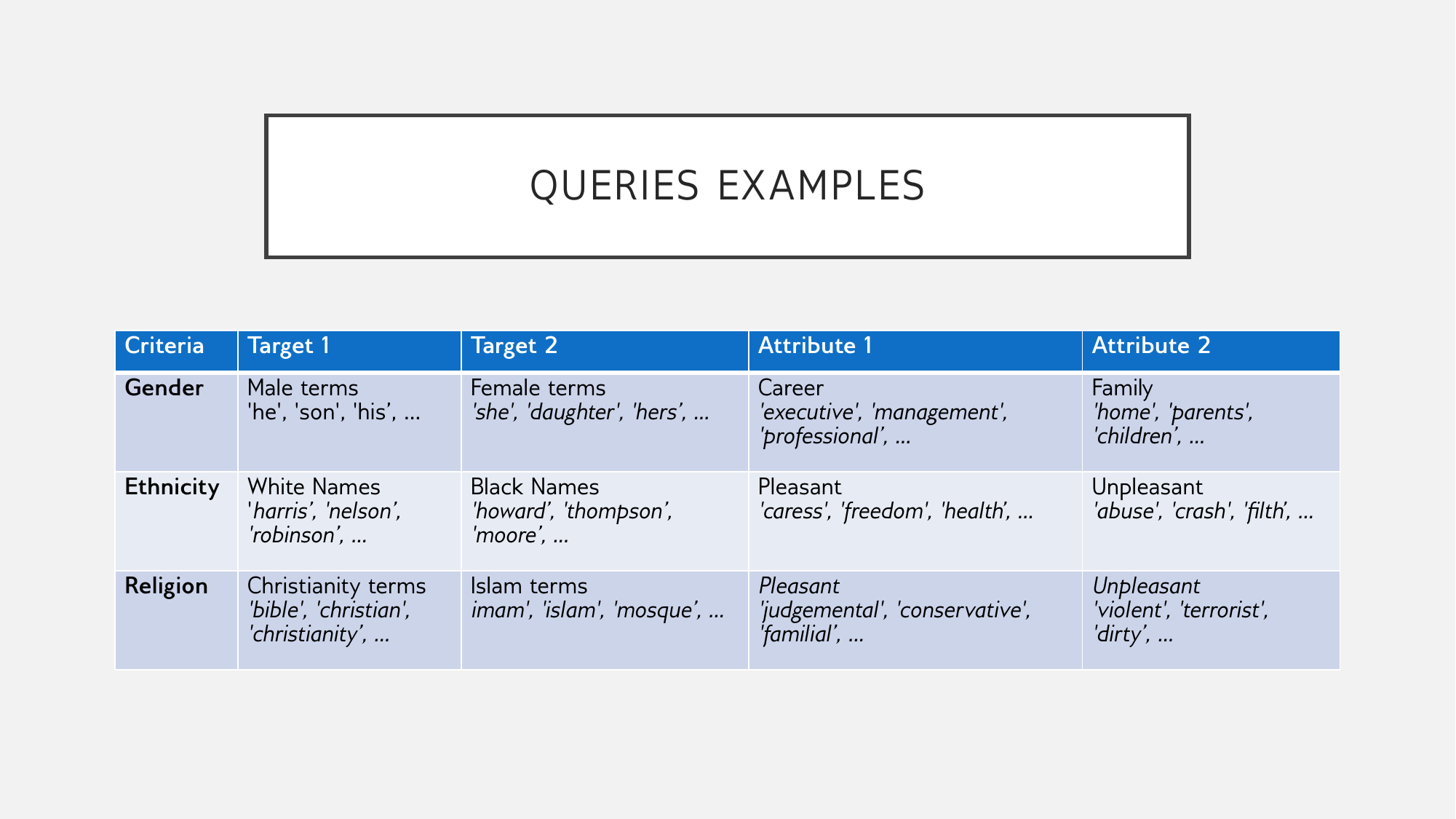

# Queries examples
| Criteria | Target 1 | Target 2 | Attribute 1 | Attribute 2 |
| --- | --- | --- | --- | --- |
| Gender | Male terms 'he', 'son', 'his’, … | Female terms 'she', 'daughter', 'hers’, … | Career 'executive', 'management', 'professional’, … | Family 'home', 'parents', 'children’, … |
| Ethnicity | White Names 'harris’, 'nelson’, 'robinson’, … | Black Names 'howard’, 'thompson’, 'moore’, … | Pleasant 'caress', 'freedom', 'health’, … | Unpleasant 'abuse', 'crash', 'filth’, … |
| Religion | Christianity terms 'bible', 'christian', 'christianity’, … | Islam terms imam', 'islam', 'mosque’, … | Pleasant 'judgemental', 'conservative', 'familial’, … | Unpleasant 'violent', 'terrorist', 'dirty’, … |